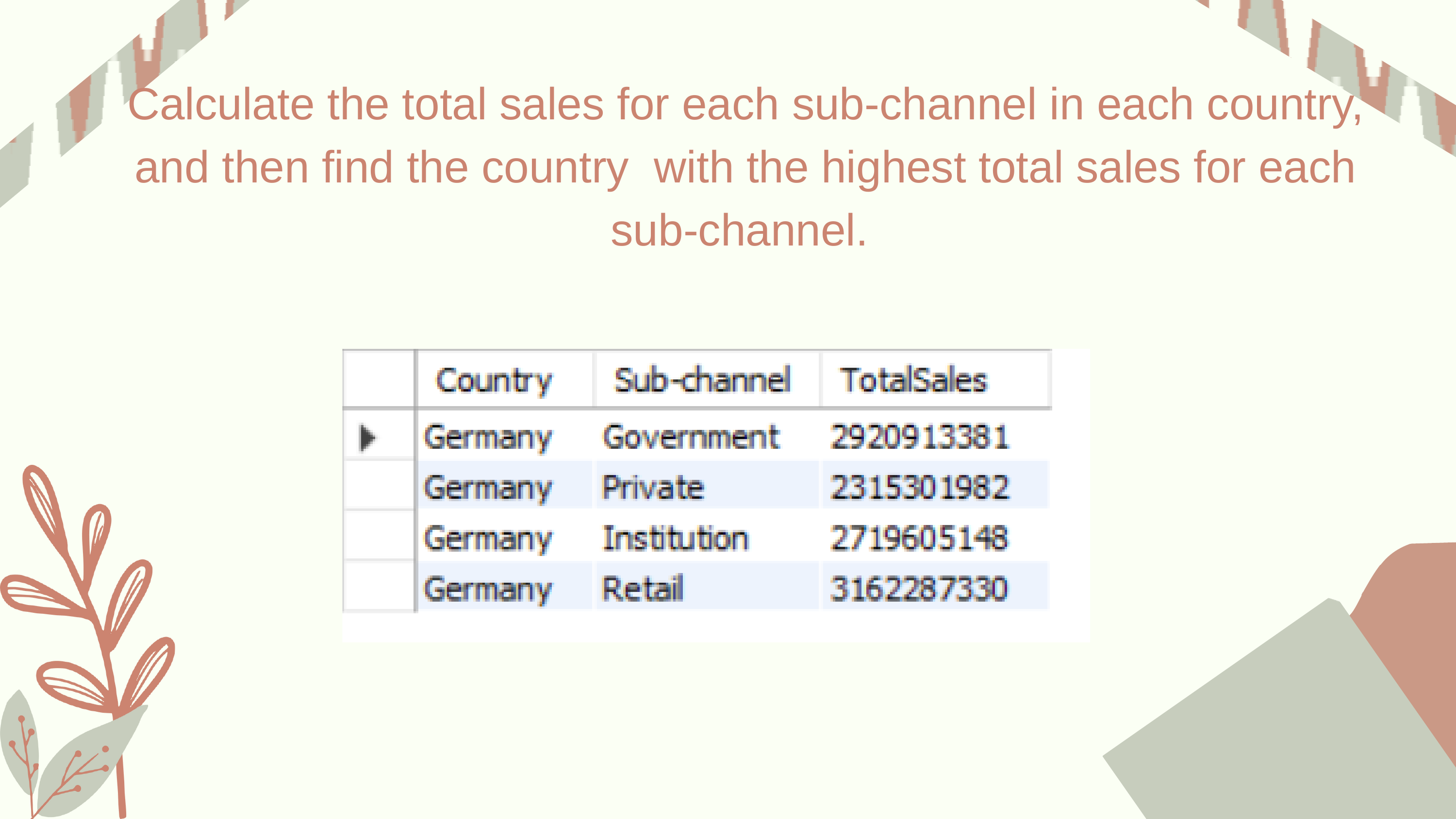

Calculate the total sales for each sub-channel in each country, and then find the country  with the highest total sales for each sub-channel.